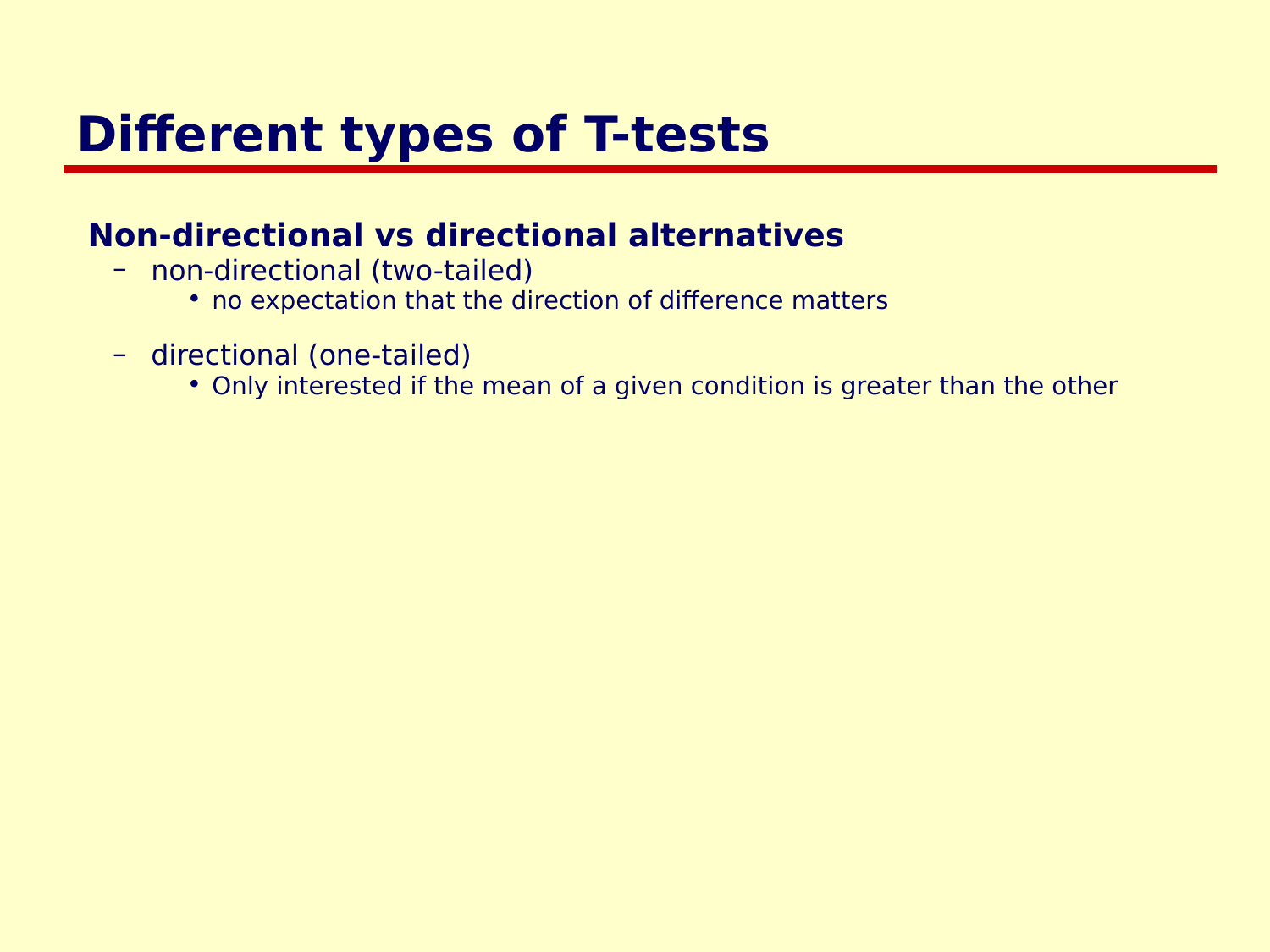

# Different types of T-tests
Non-directional vs directional alternatives
non-directional (two-tailed)
no expectation that the direction of difference matters
directional (one-tailed)
Only interested if the mean of a given condition is greater than the other